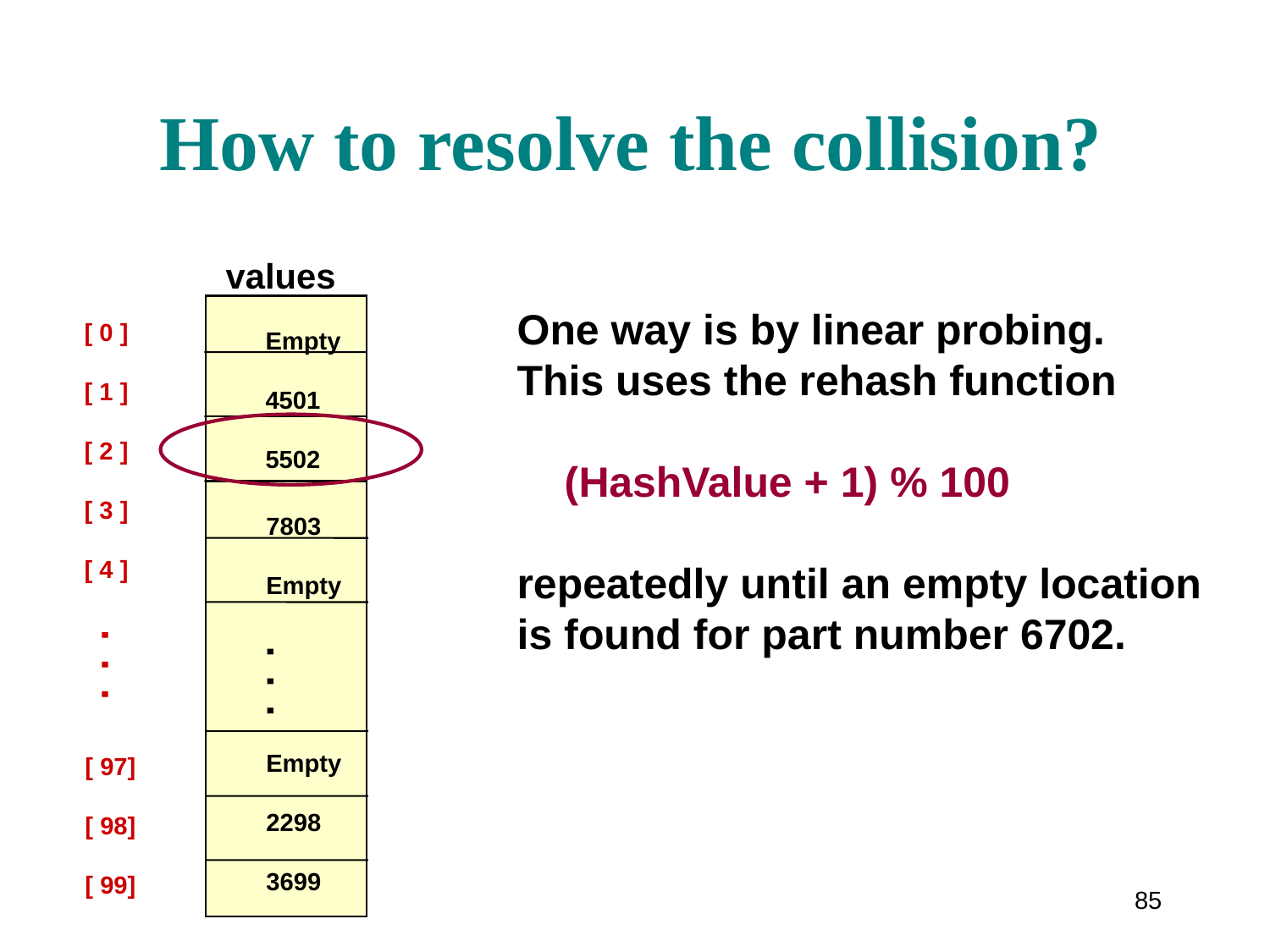

How to resolve the collision?
    values

One way is by linear probing.
This uses the rehash function

    (HashValue + 1) % 100

repeatedly until an empty location
is found for part number 6702.

[ 0 ]

[ 1 ]

[ 2 ]

[ 3 ]

[ 4 ]

  .
  .
  .

Empty

4501

5502

7803

Empty

.
.
.

Empty

2298

3699

[ 97]

[ 98]

[ 99]

85